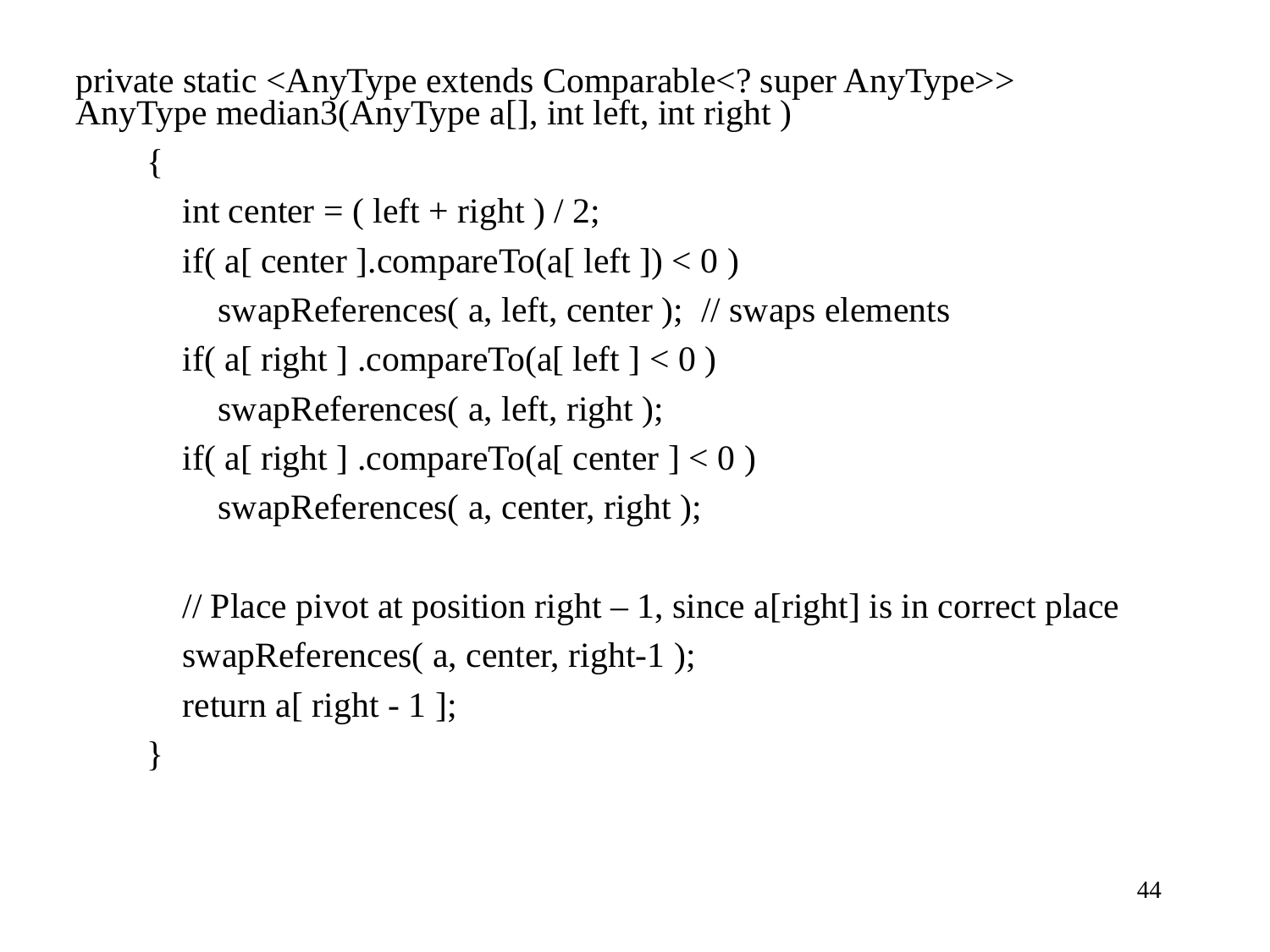

private static <AnyType extends Comparable<? super AnyType>> AnyType median3(AnyType a[], int left, int right )
        {
            int center = ( left + right ) / 2;
            if( a[ center ].compareTo(a[ left ]) < 0 )
                swapReferences( a, left, center );  // swaps elements
            if( a[ right ] .compareTo(a[ left ] < 0 )
                swapReferences( a, left, right );
            if( a[ right ] .compareTo(a[ center ] < 0 )
                swapReferences( a, center, right );

            // Place pivot at position right – 1, since a[right] is in correct place
            swapReferences( a, center, right-1 );
            return a[ right - 1 ];
        }
44